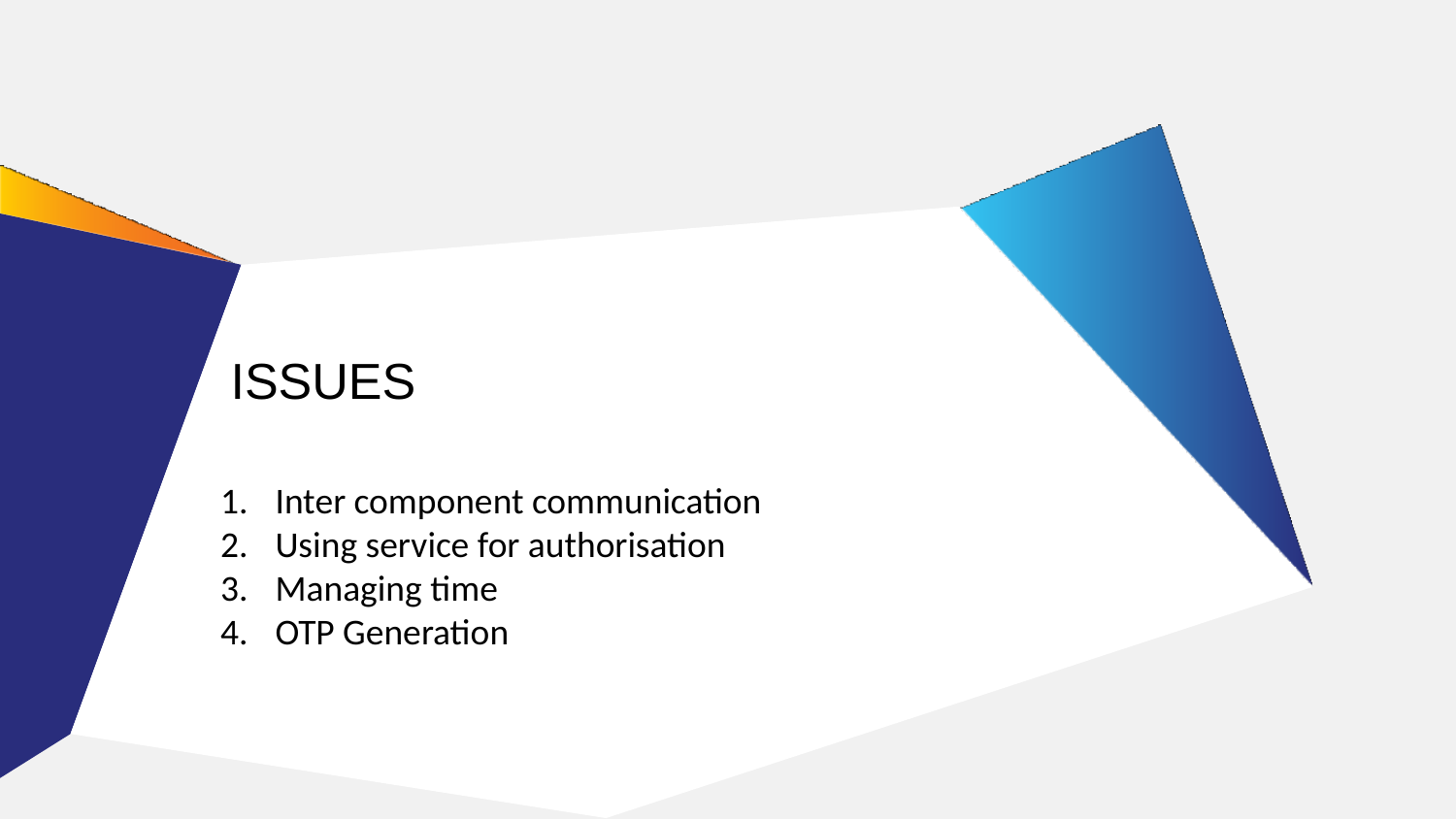

# ISSUES
Inter component communication
Using service for authorisation
Managing time
OTP Generation